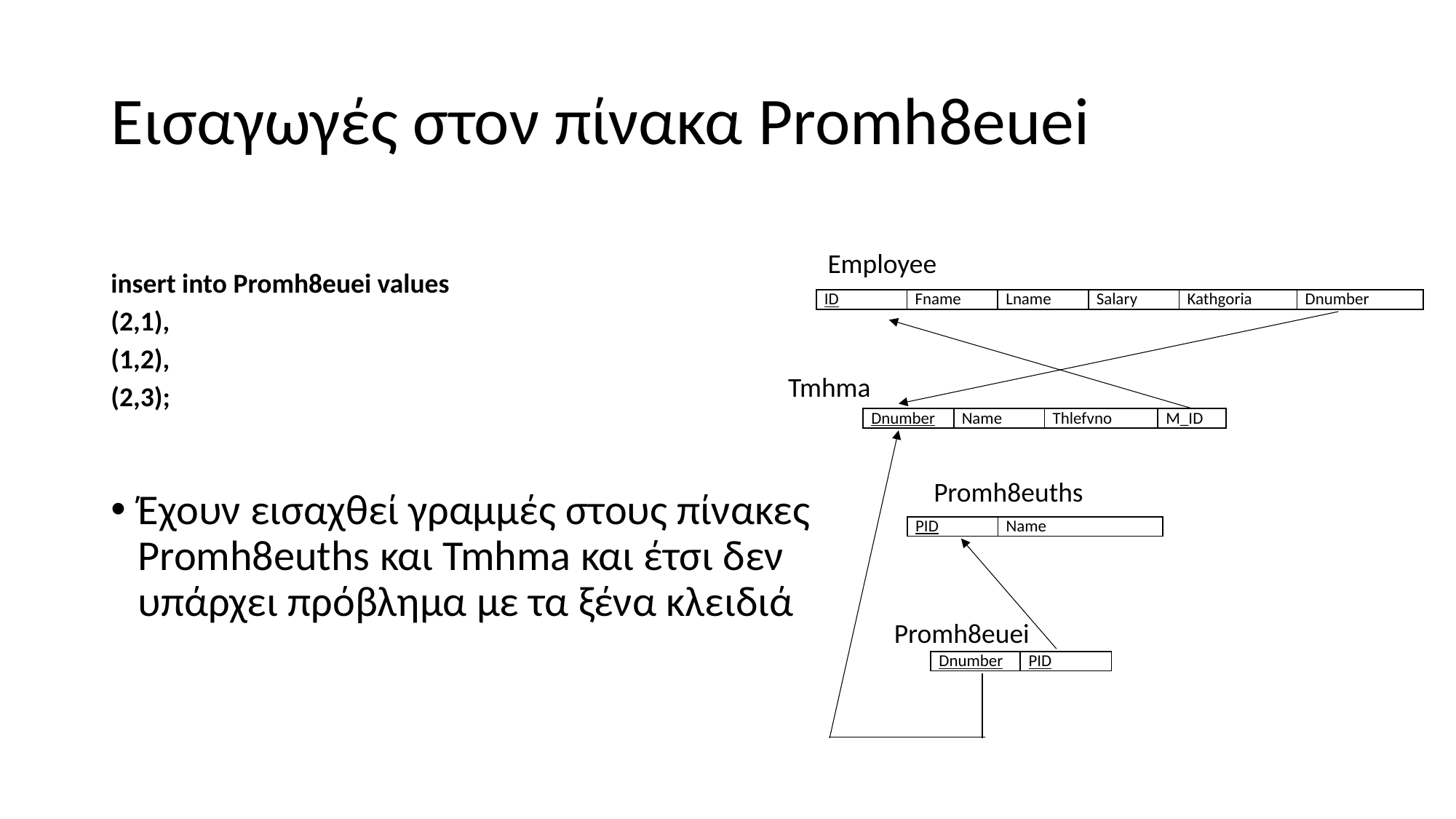

# Εισαγωγές στον πίνακα Promh8euei

insert into Promh8euei values
(2,1),
(1,2),
(2,3);

Έχουν εισαχθεί γραμμές στους πίνακες Promh8euths και Tmhma και έτσι δεν υπάρχει πρόβλημα με τα ξένα κλειδιά
Employee
| ID | Fname | Lname | Salary | Kathgoria | Dnumber |
| --- | --- | --- | --- | --- | --- |
Tmhma
| Dnumber | Name | Thlefvno | M\_ID |
| --- | --- | --- | --- |
Promh8euths

| PID | Name |
| --- | --- |
Promh8euei

| Dnumber | PID |
| --- | --- |